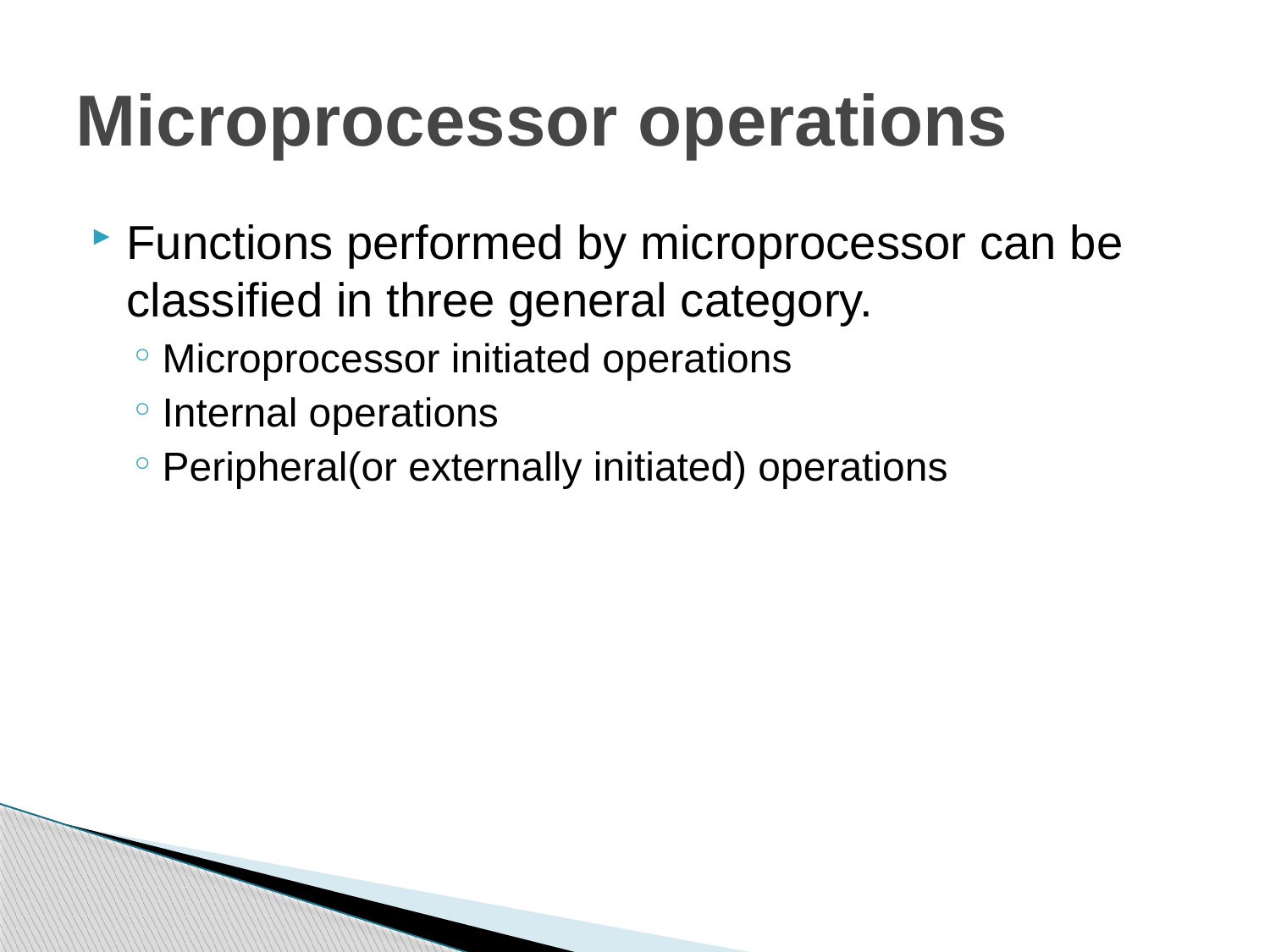

# Microprocessor operations
Functions performed by microprocessor can be classified in three general category.
Microprocessor initiated operations
Internal operations
Peripheral(or externally initiated) operations